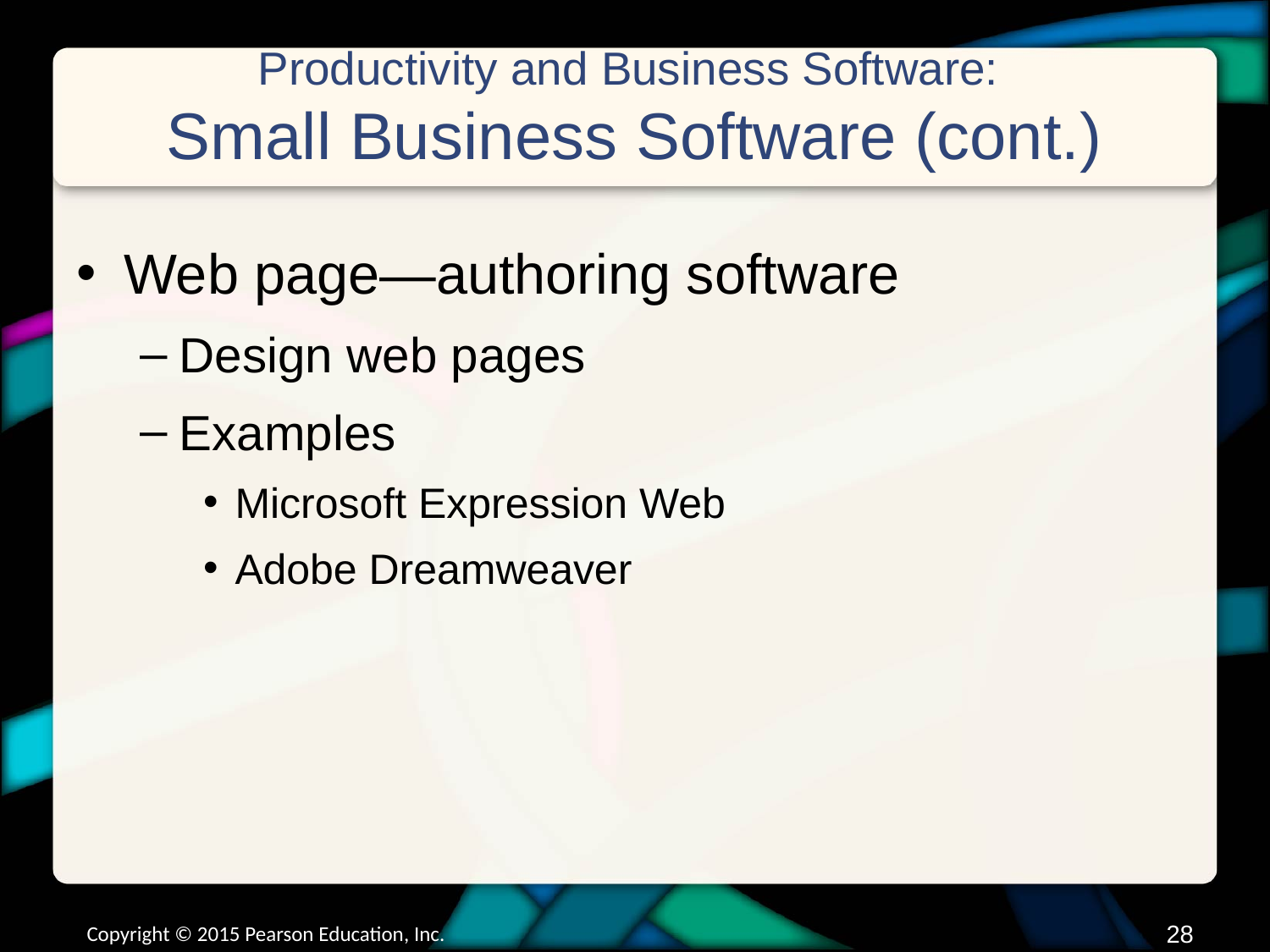

# Productivity and Business Software: Small Business Software (cont.)
Web page—authoring software
Design web pages
Examples
Microsoft Expression Web
Adobe Dreamweaver
Copyright © 2015 Pearson Education, Inc.
28